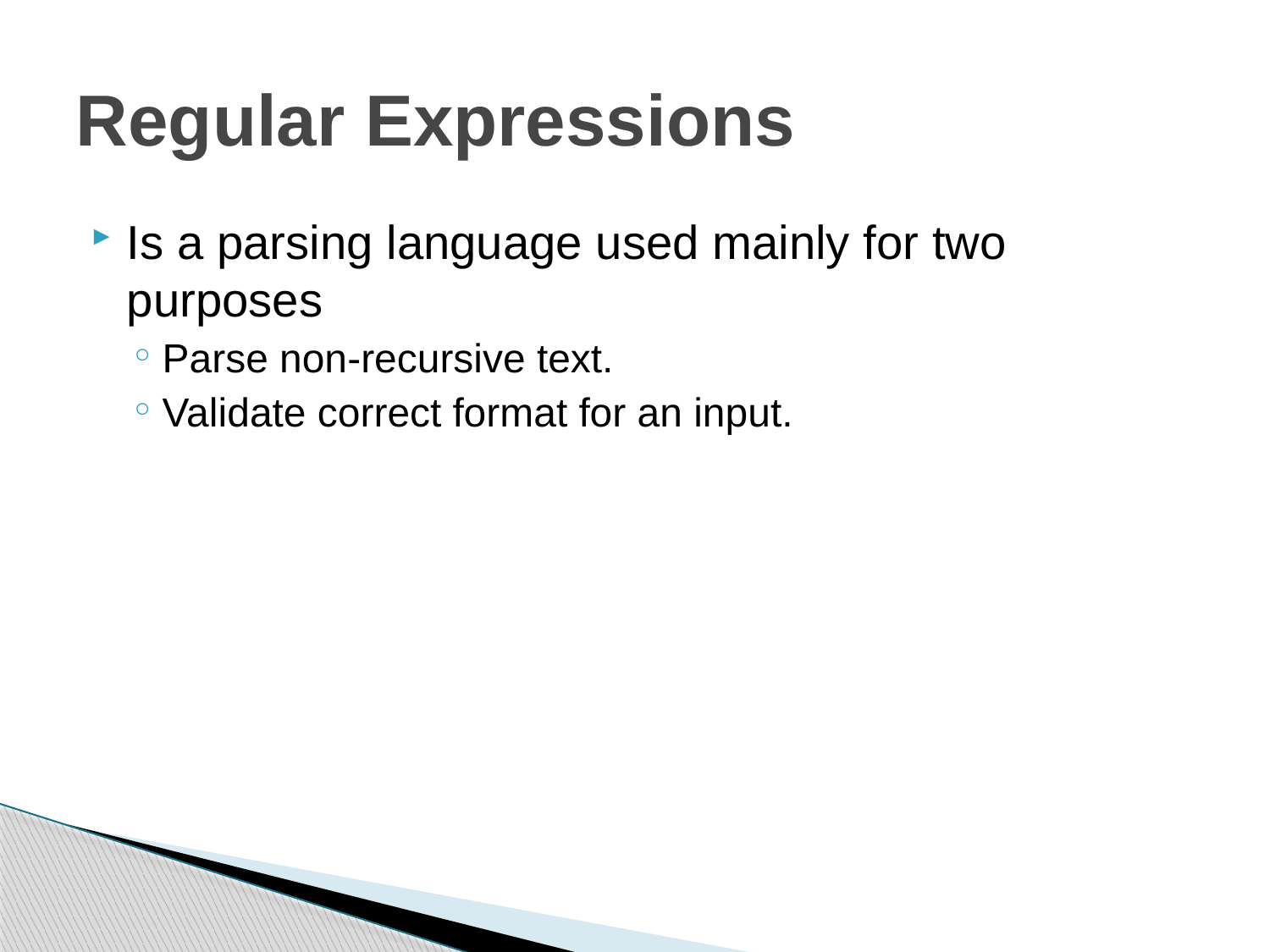

# Regular Expressions
Is a parsing language used mainly for two purposes
Parse non-recursive text.
Validate correct format for an input.